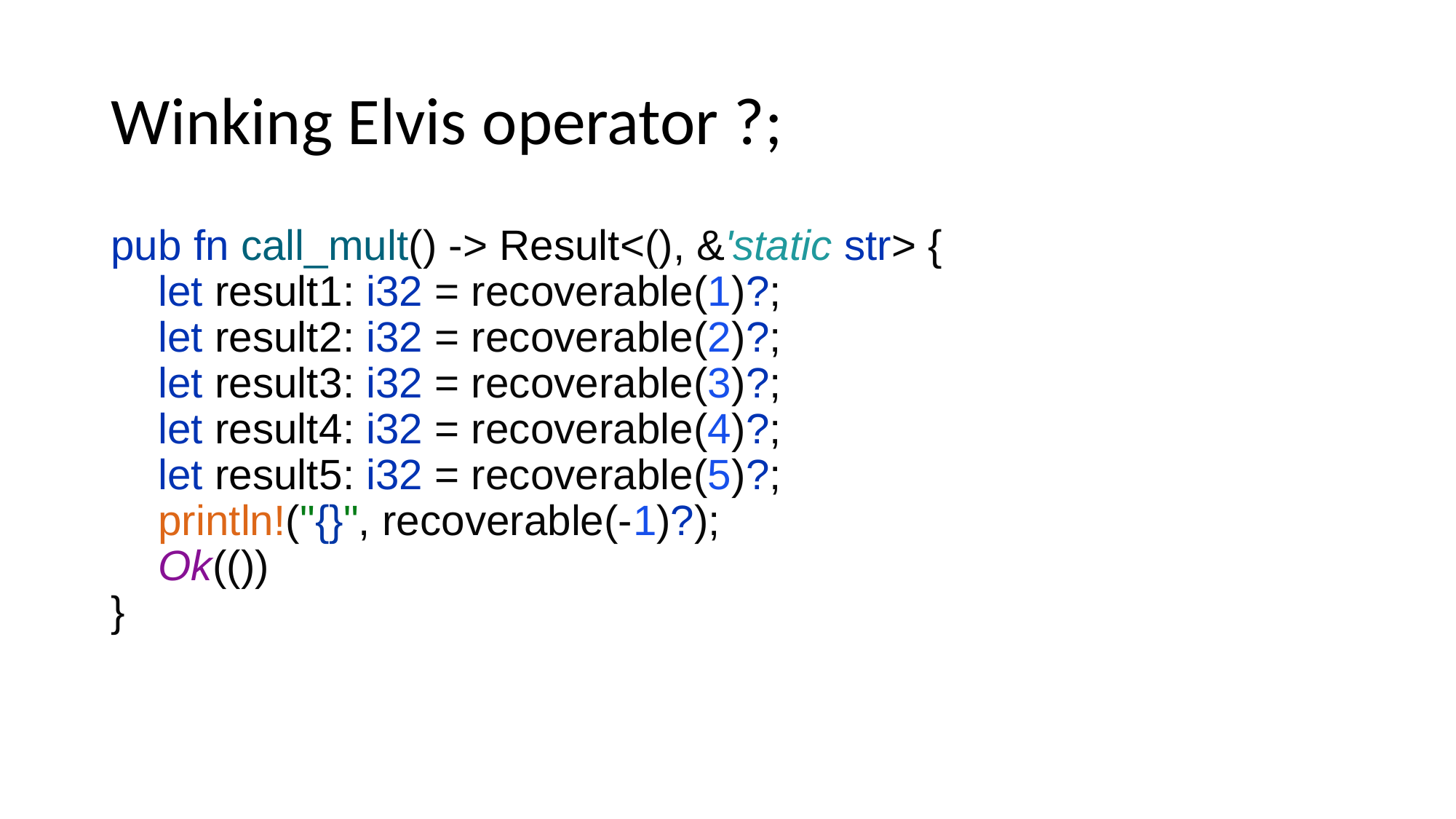

# Winking Elvis operator ?;
pub fn call_mult() -> Result<(), &'static str> {
    let result1: i32 = recoverable(1)?;
    let result2: i32 = recoverable(2)?;
    let result3: i32 = recoverable(3)?;
    let result4: i32 = recoverable(4)?;
    let result5: i32 = recoverable(5)?;
    println!("{}", recoverable(-1)?);
    Ok(())
}